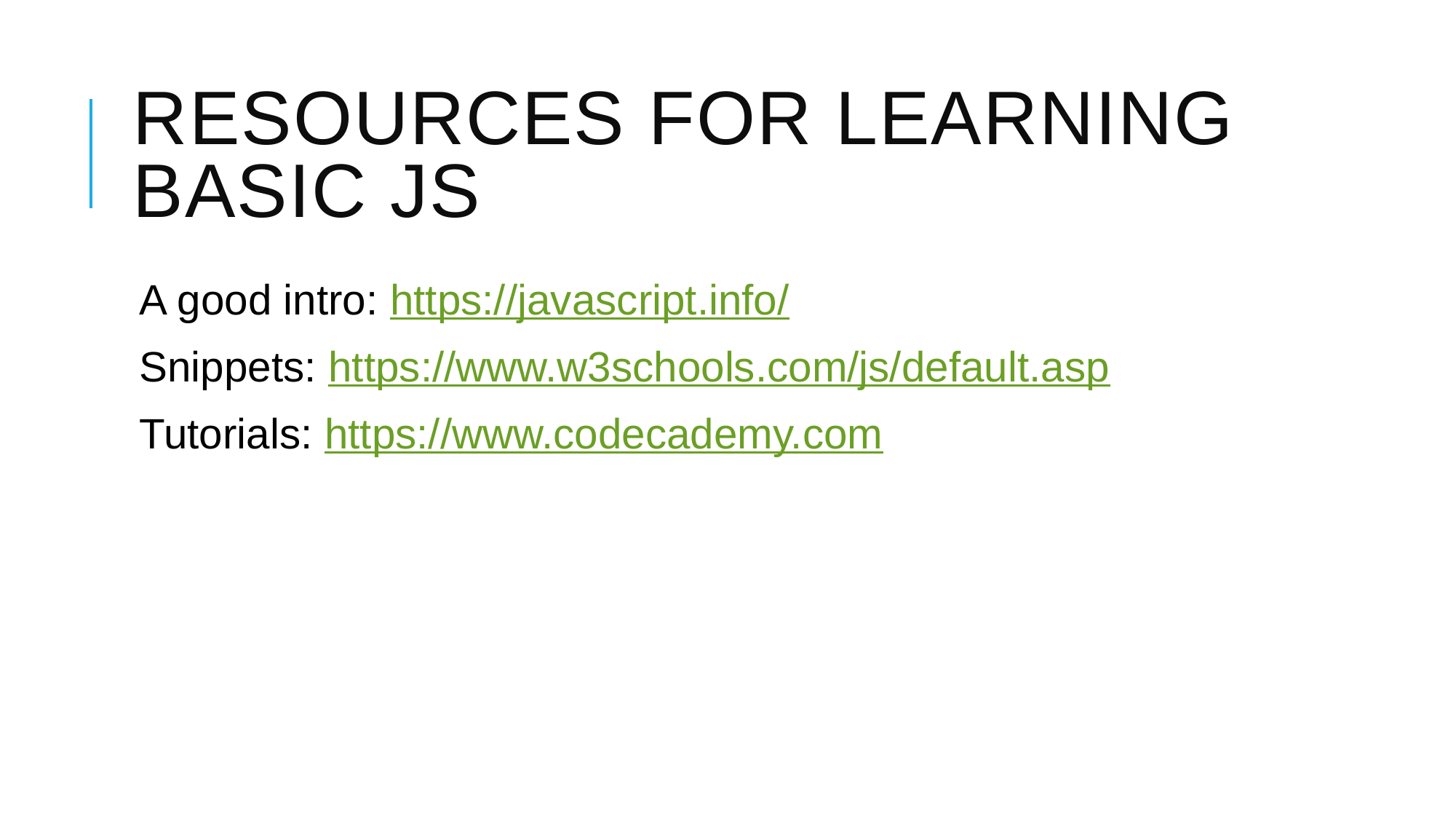

# Resources for learning basic JS
A good intro: https://javascript.info/
Snippets: https://www.w3schools.com/js/default.asp
Tutorials: https://www.codecademy.com